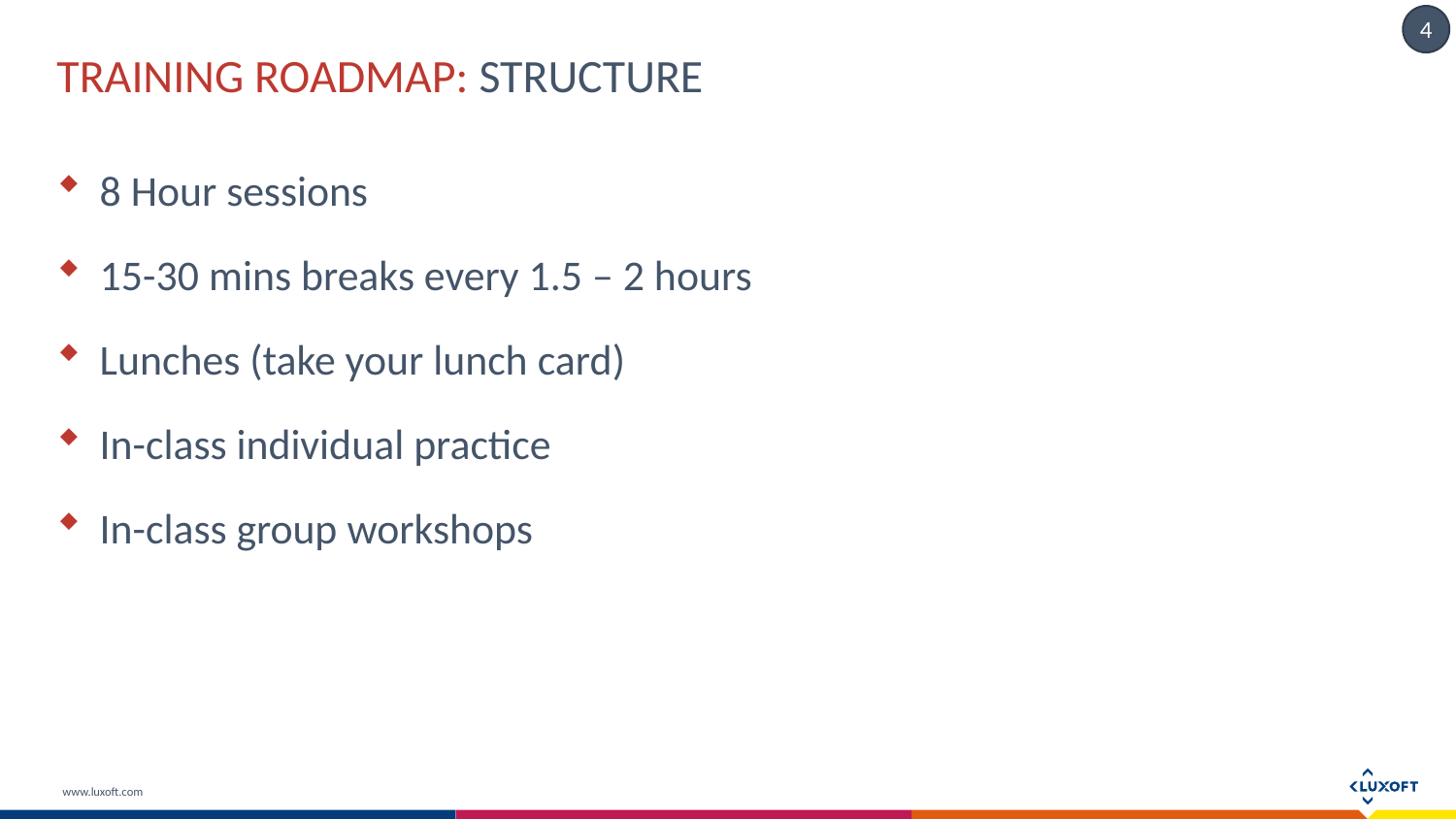

# TRAINING ROADMAP: STRUCTURE
8 Hour sessions
15-30 mins breaks every 1.5 – 2 hours
Lunches (take your lunch card)
In-class individual practice
In-class group workshops